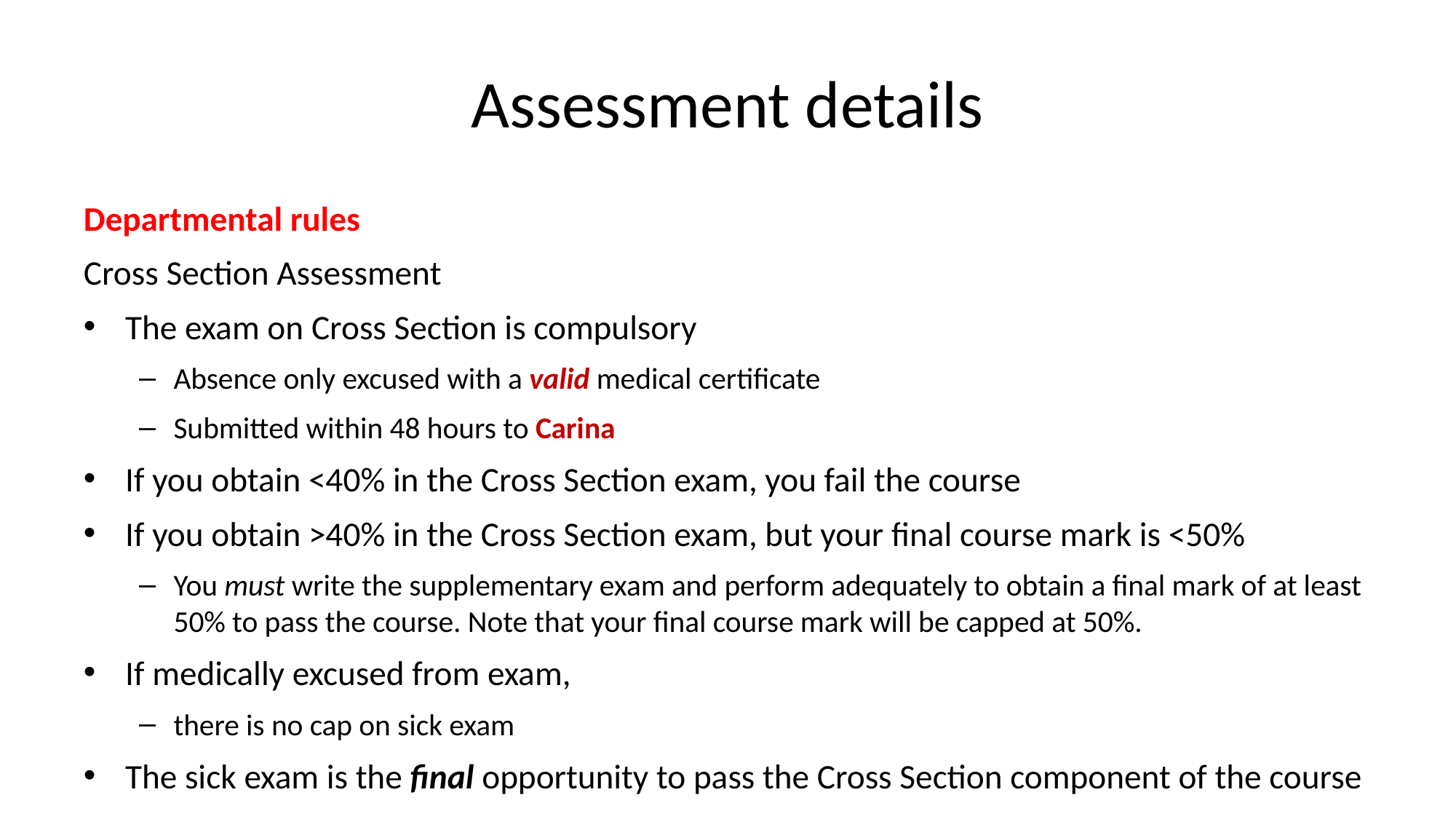

# Assessment details
Departmental rules
Cross Section Assessment
The exam on Cross Section is compulsory
Absence only excused with a valid medical certificate
Submitted within 48 hours to Carina
If you obtain <40% in the Cross Section exam, you fail the course
If you obtain >40% in the Cross Section exam, but your final course mark is <50%
You must write the supplementary exam and perform adequately to obtain a final mark of at least 50% to pass the course. Note that your final course mark will be capped at 50%.
If medically excused from exam,
there is no cap on sick exam
The sick exam is the final opportunity to pass the Cross Section component of the course